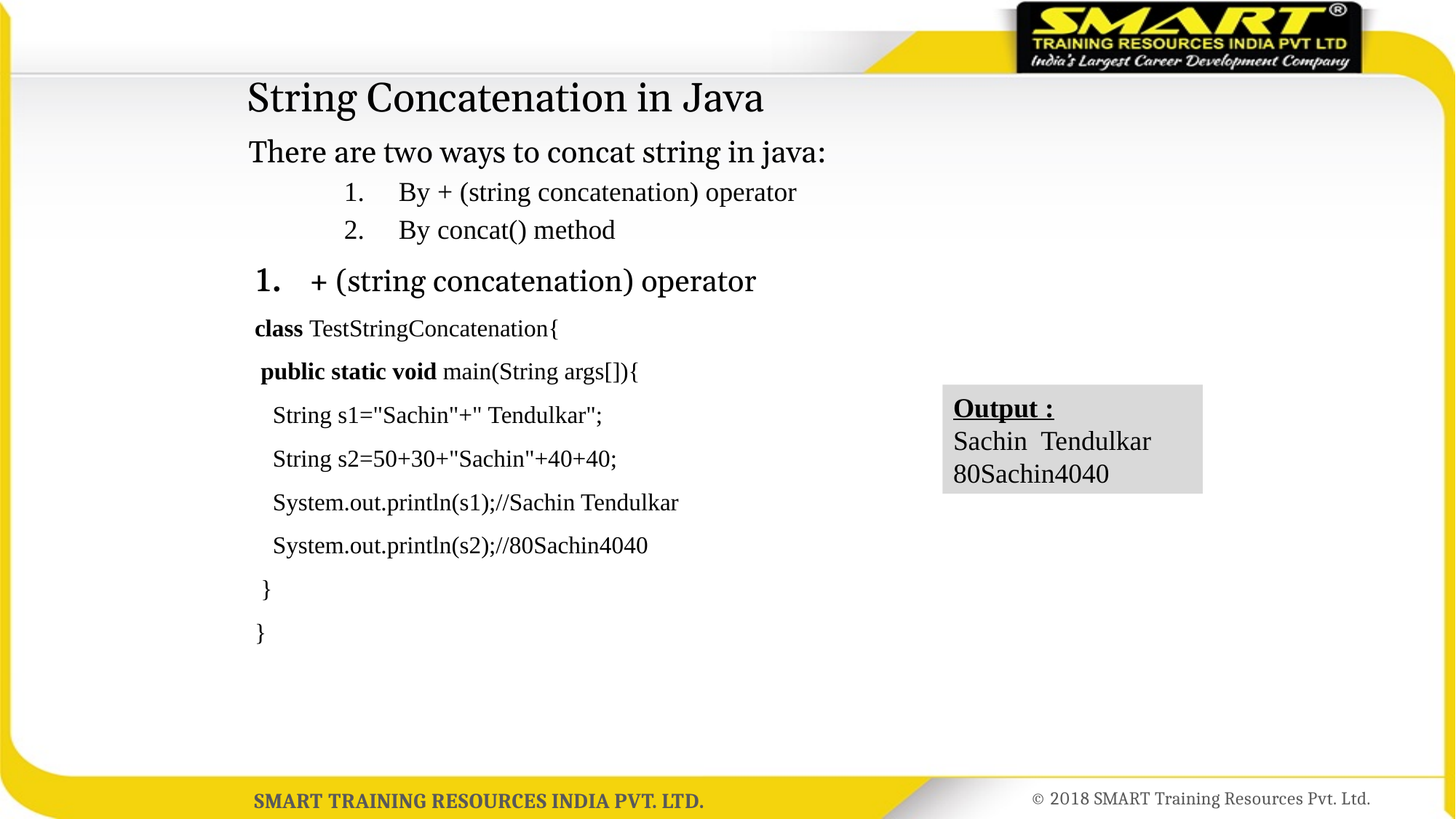

# String Concatenation in Java
There are two ways to concat string in java:
By + (string concatenation) operator
By concat() method
+ (string concatenation) operator
class TestStringConcatenation{
 public static void main(String args[]){
   String s1="Sachin"+" Tendulkar";
   String s2=50+30+"Sachin"+40+40;
   System.out.println(s1);//Sachin Tendulkar
   System.out.println(s2);//80Sachin4040
 }
}

Output :
Sachin  Tendulkar
80Sachin4040